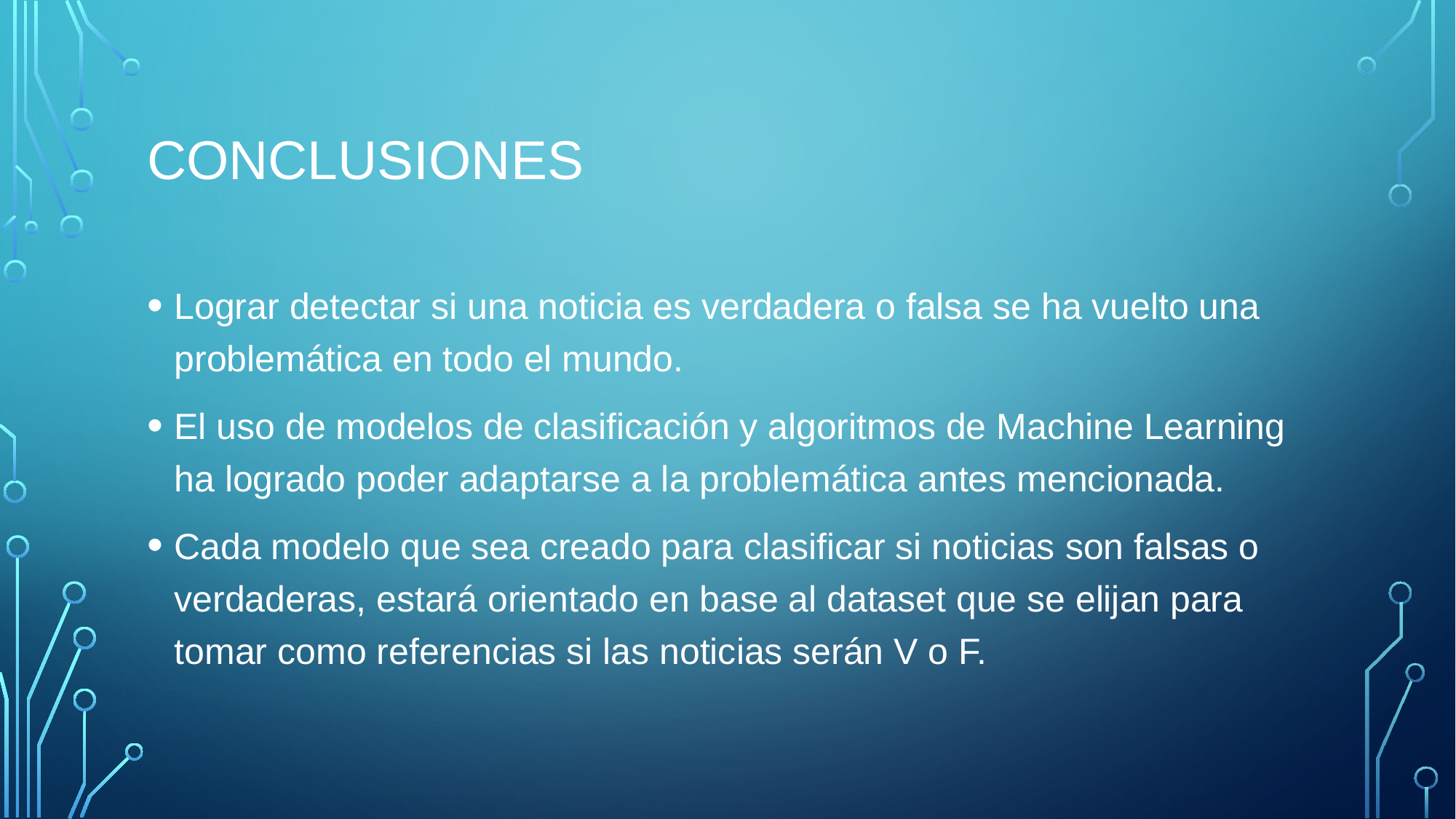

# CONCLUSIONES
Lograr detectar si una noticia es verdadera o falsa se ha vuelto una problemática en todo el mundo.
El uso de modelos de clasificación y algoritmos de Machine Learning ha logrado poder adaptarse a la problemática antes mencionada.
Cada modelo que sea creado para clasificar si noticias son falsas o verdaderas, estará orientado en base al dataset que se elijan para tomar como referencias si las noticias serán V o F.